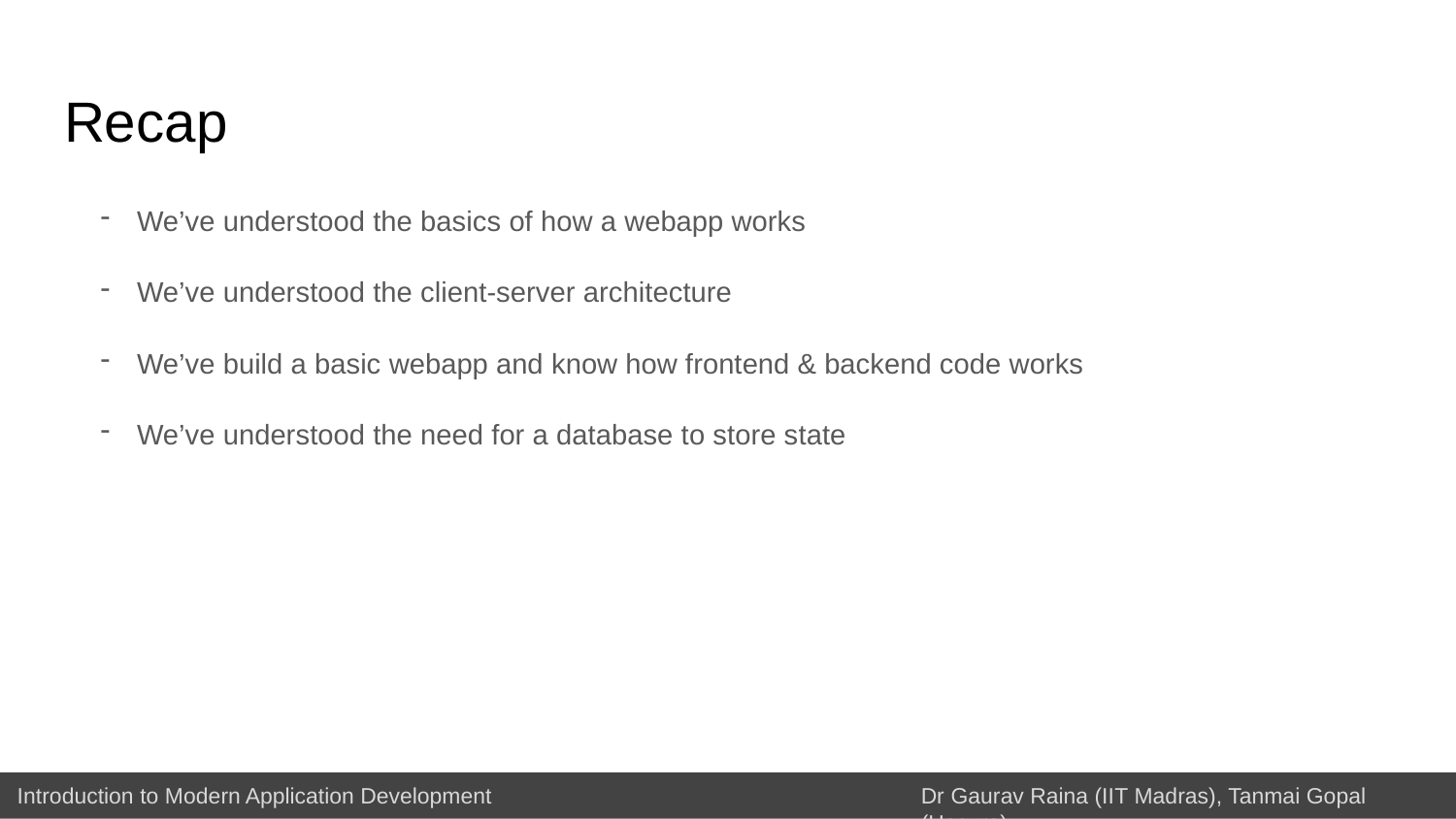

# Recap
We’ve understood the basics of how a webapp works
We’ve understood the client-server architecture
We’ve build a basic webapp and know how frontend & backend code works
We’ve understood the need for a database to store state